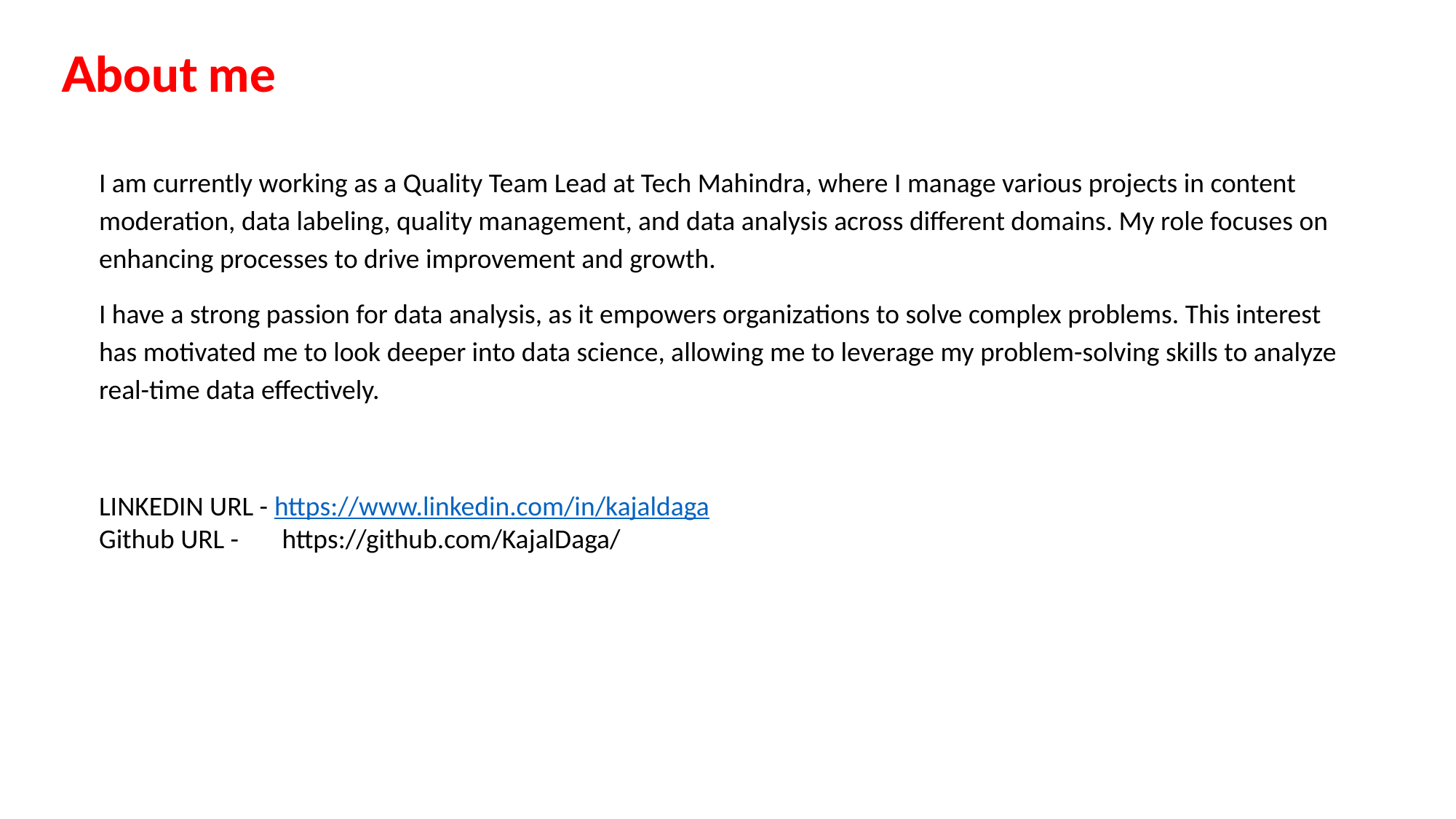

About me
I am currently working as a Quality Team Lead at Tech Mahindra, where I manage various projects in content moderation, data labeling, quality management, and data analysis across different domains. My role focuses on enhancing processes to drive improvement and growth.
I have a strong passion for data analysis, as it empowers organizations to solve complex problems. This interest has motivated me to look deeper into data science, allowing me to leverage my problem-solving skills to analyze real-time data effectively.

LINKEDIN URL - https://www.linkedin.com/in/kajaldaga
Github URL -       https://github.com/KajalDaga/